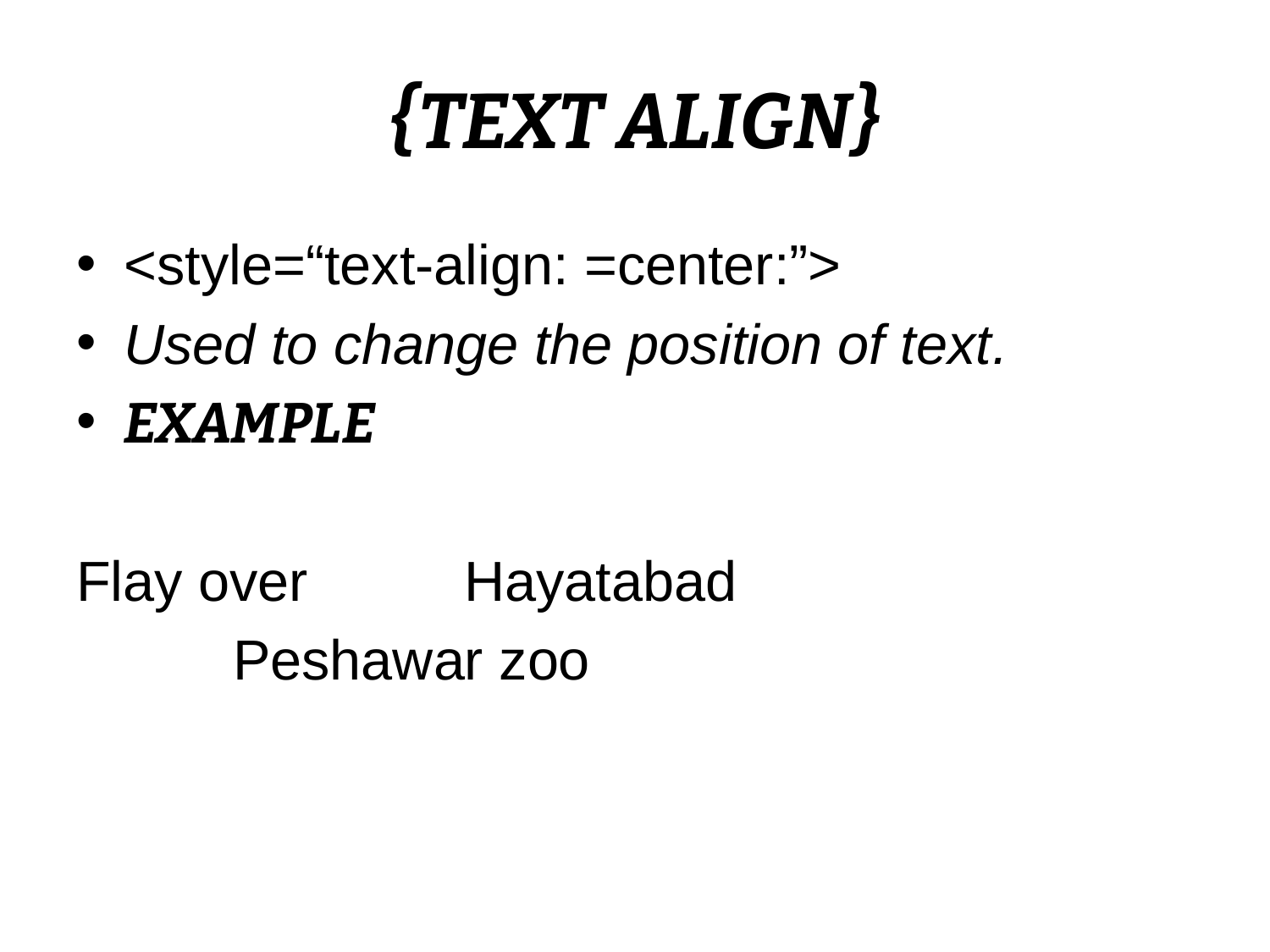

# {TEXT ALIGN}
<style=“text-align: =center:”>
Used to change the position of text.
EXAMPLE

Flay over          Hayatabad
          Peshawar zoo